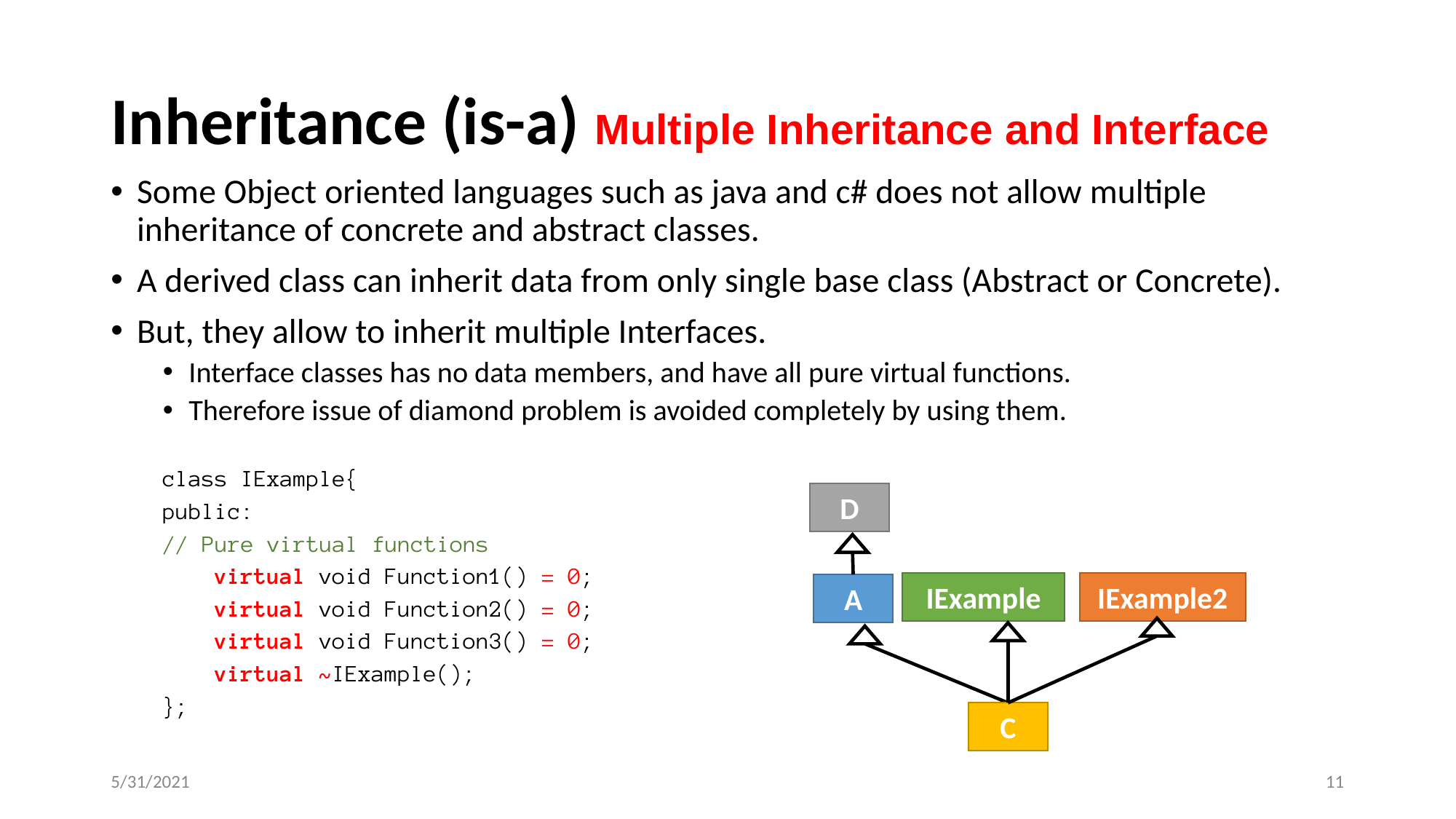

# Inheritance (is-a) Multiple Inheritance and Interface
Some Object oriented languages such as java and c# does not allow multiple inheritance of concrete and abstract classes.
A derived class can inherit data from only single base class (Abstract or Concrete).
But, they allow to inherit multiple Interfaces.
Interface classes has no data members, and have all pure virtual functions.
Therefore issue of diamond problem is avoided completely by using them.

class IExample{
public:
// Pure virtual functions
virtual void Function1() = 0;
virtual void Function2() = 0;
virtual void Function3() = 0;
virtual ~IExample();
};

D

IExample
A

C
IExample2

5/31/2021
11